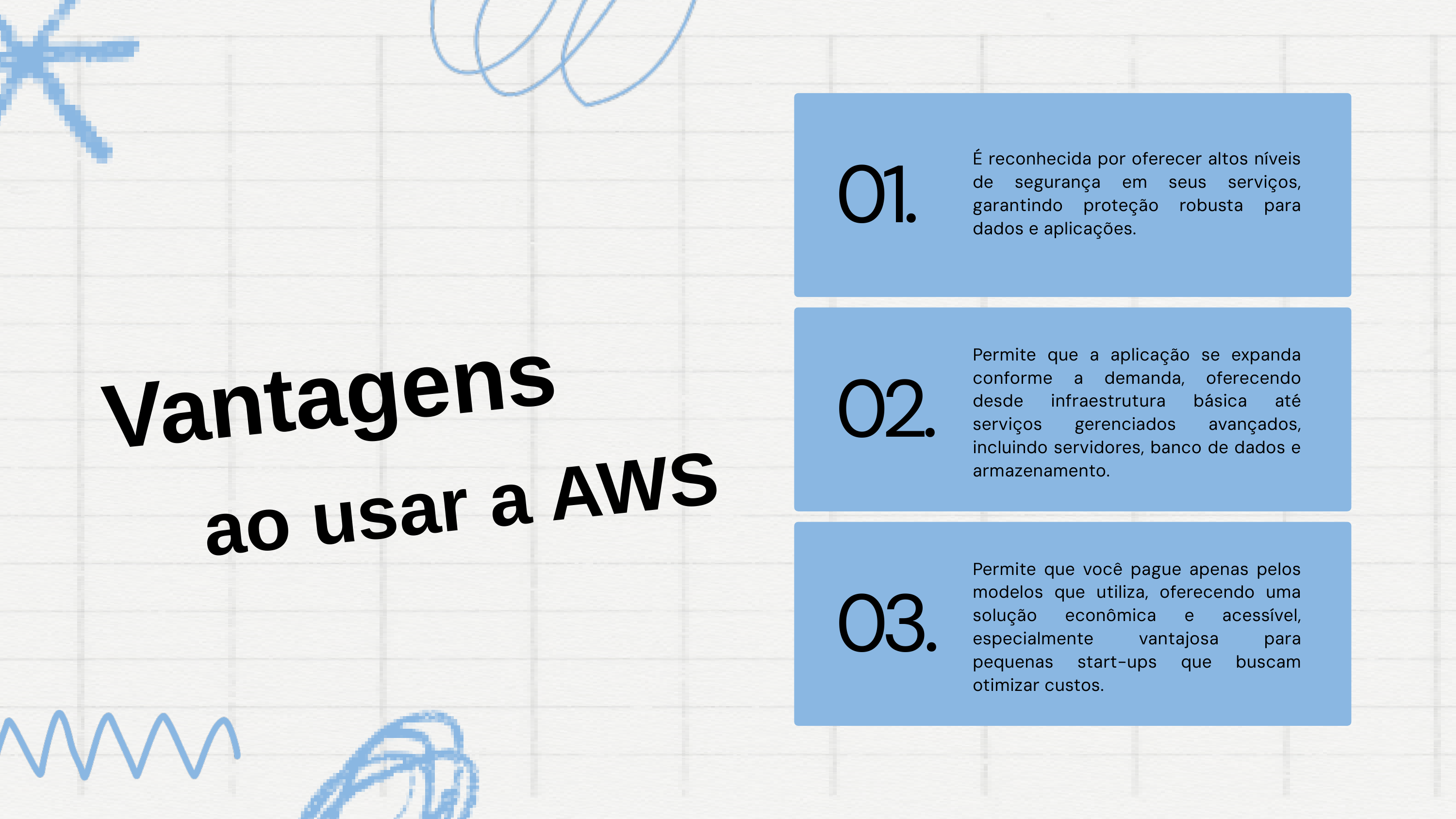

É reconhecida por oferecer altos níveis de segurança em seus serviços, garantindo proteção robusta para dados e aplicações.
01.

Permite que a aplicação se expanda conforme a demanda, oferecendo desde infraestrutura básica até serviços gerenciados avançados, incluindo servidores, banco de dados e armazenamento.
Vantagens
02.
ao usar a AWS

Permite que você pague apenas pelos modelos que utiliza, oferecendo uma solução econômica e acessível, especialmente vantajosa para pequenas start-ups que buscam otimizar custos.
03.